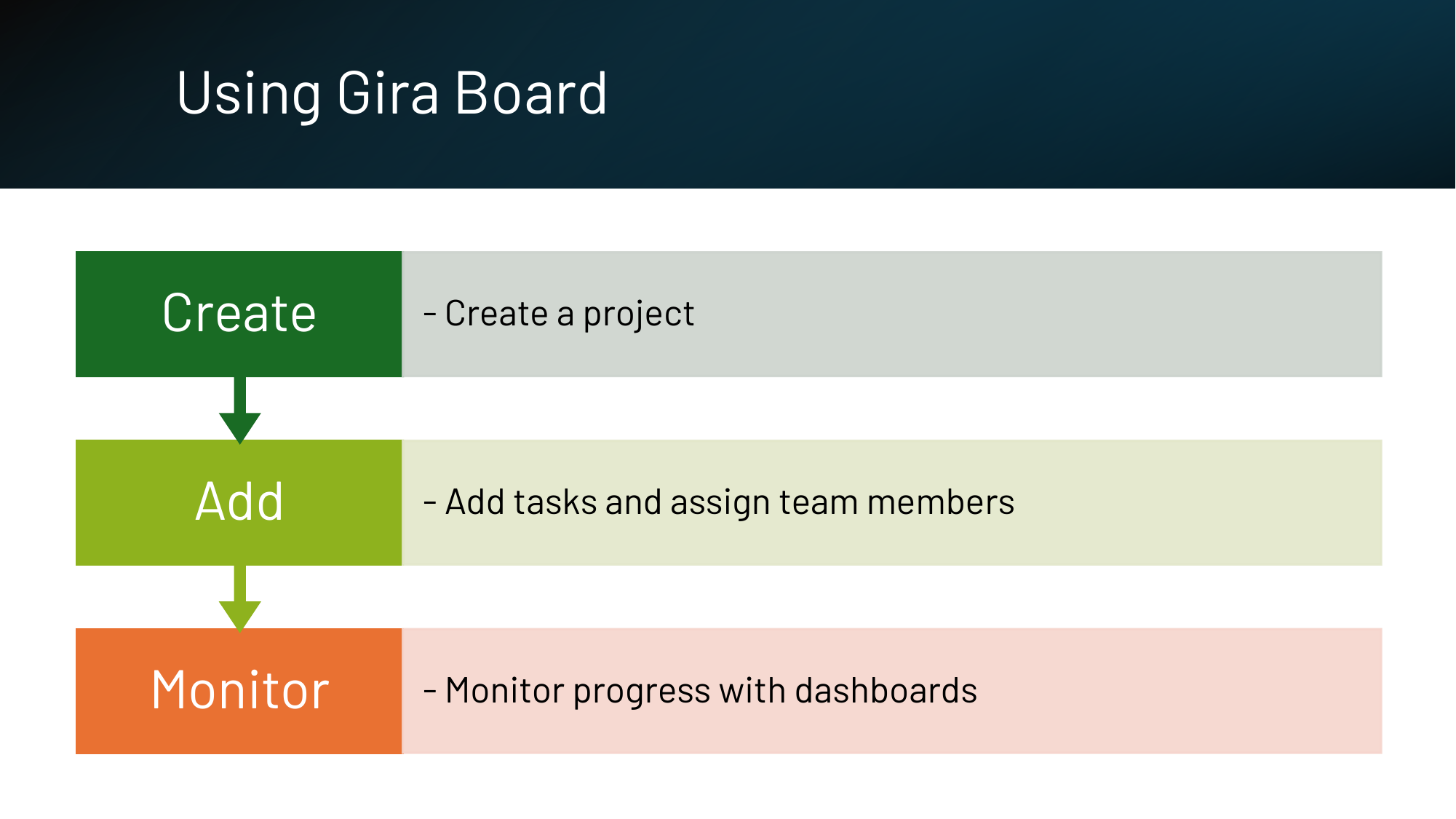

# Using Gira Board
Monitor
- Monitor progress with dashboards
Add
- Add tasks and assign team members
Create
- Create a project